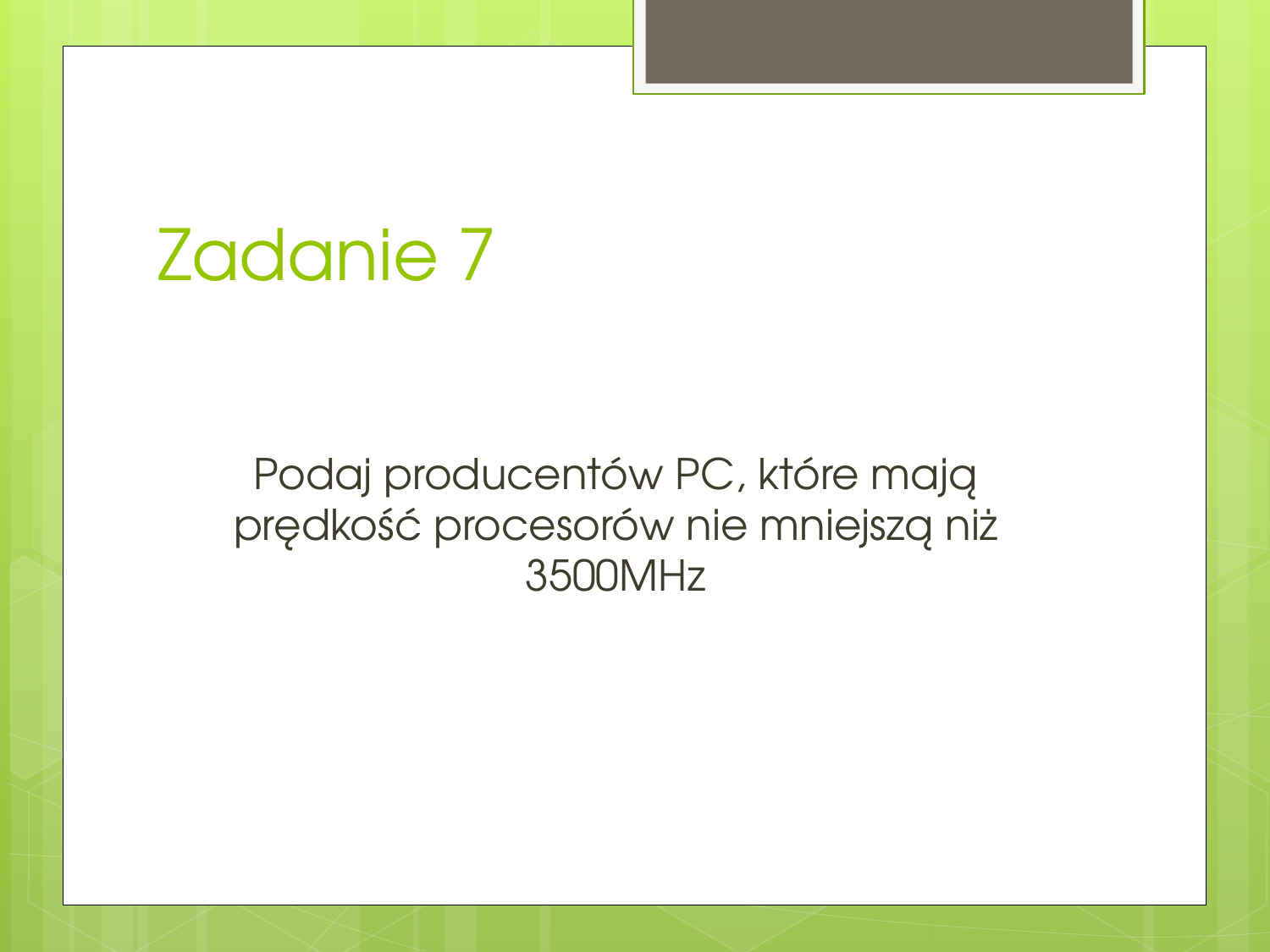

# Zadanie 7

Podaj producentów PC, które mają prędkość procesorów nie mniejszą niż 3500MHz